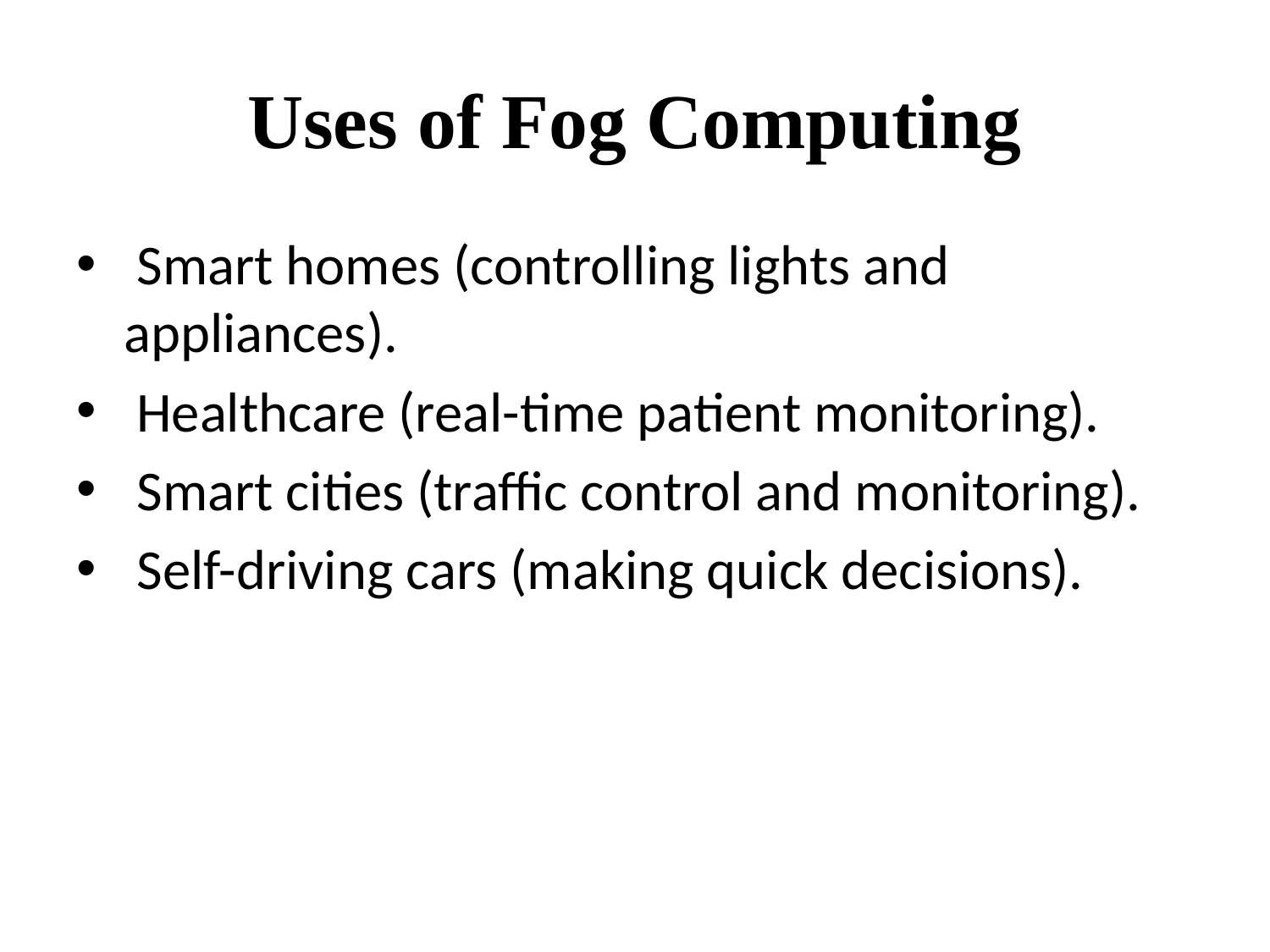

# Uses of Fog Computing
 Smart homes (controlling lights and appliances).
 Healthcare (real-time patient monitoring).
 Smart cities (traffic control and monitoring).
 Self-driving cars (making quick decisions).